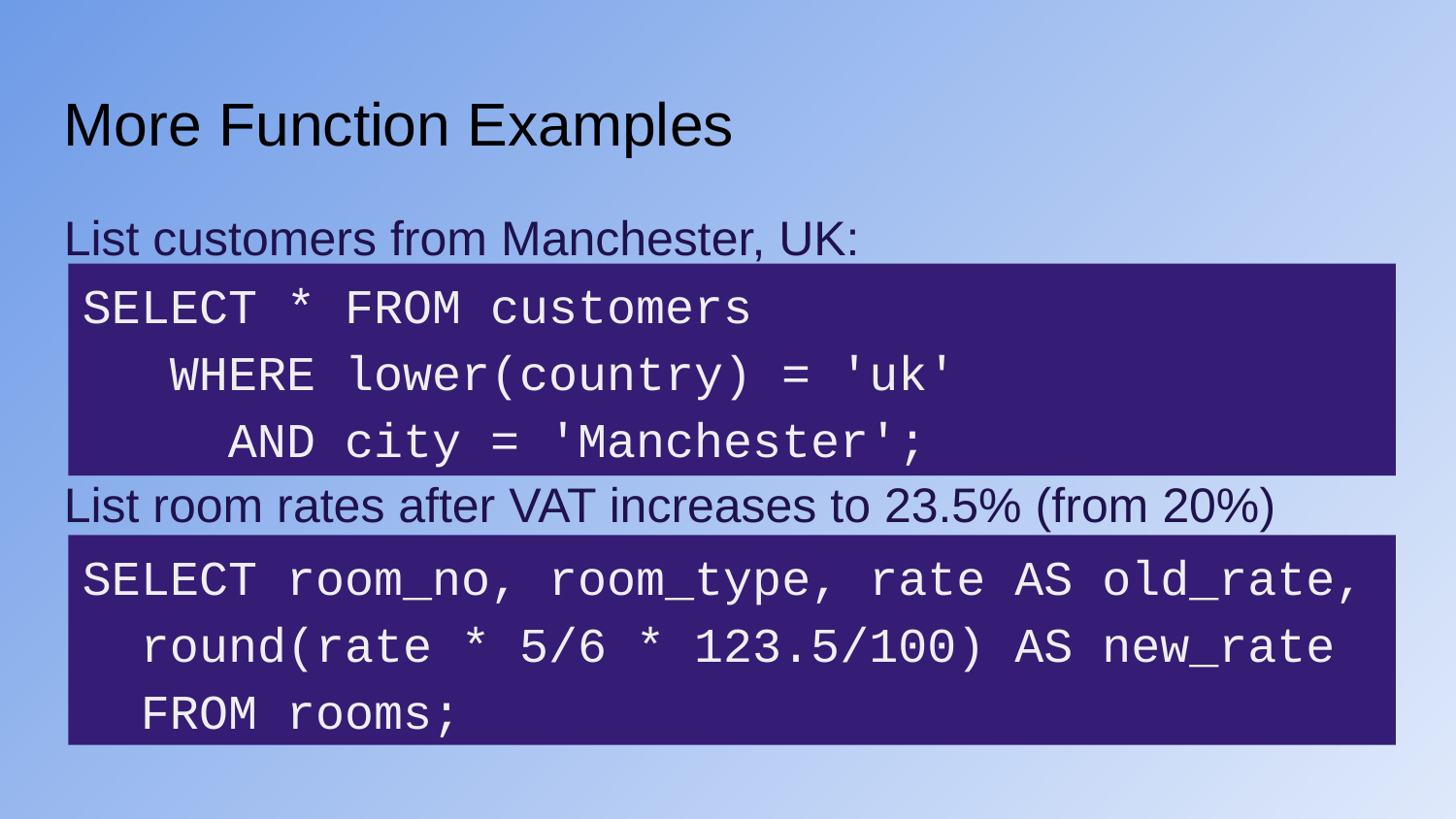

More Function Examples
List customers from Manchester, UK:

List room rates after VAT increases to 23.5% (from 20%)
SELECT * FROM customers
   WHERE lower(country) = 'uk'
     AND city = 'Manchester';
SELECT room_no, room_type, rate AS old_rate,
  round(rate * 5/6 * 123.5/100) AS new_rate
  FROM rooms;